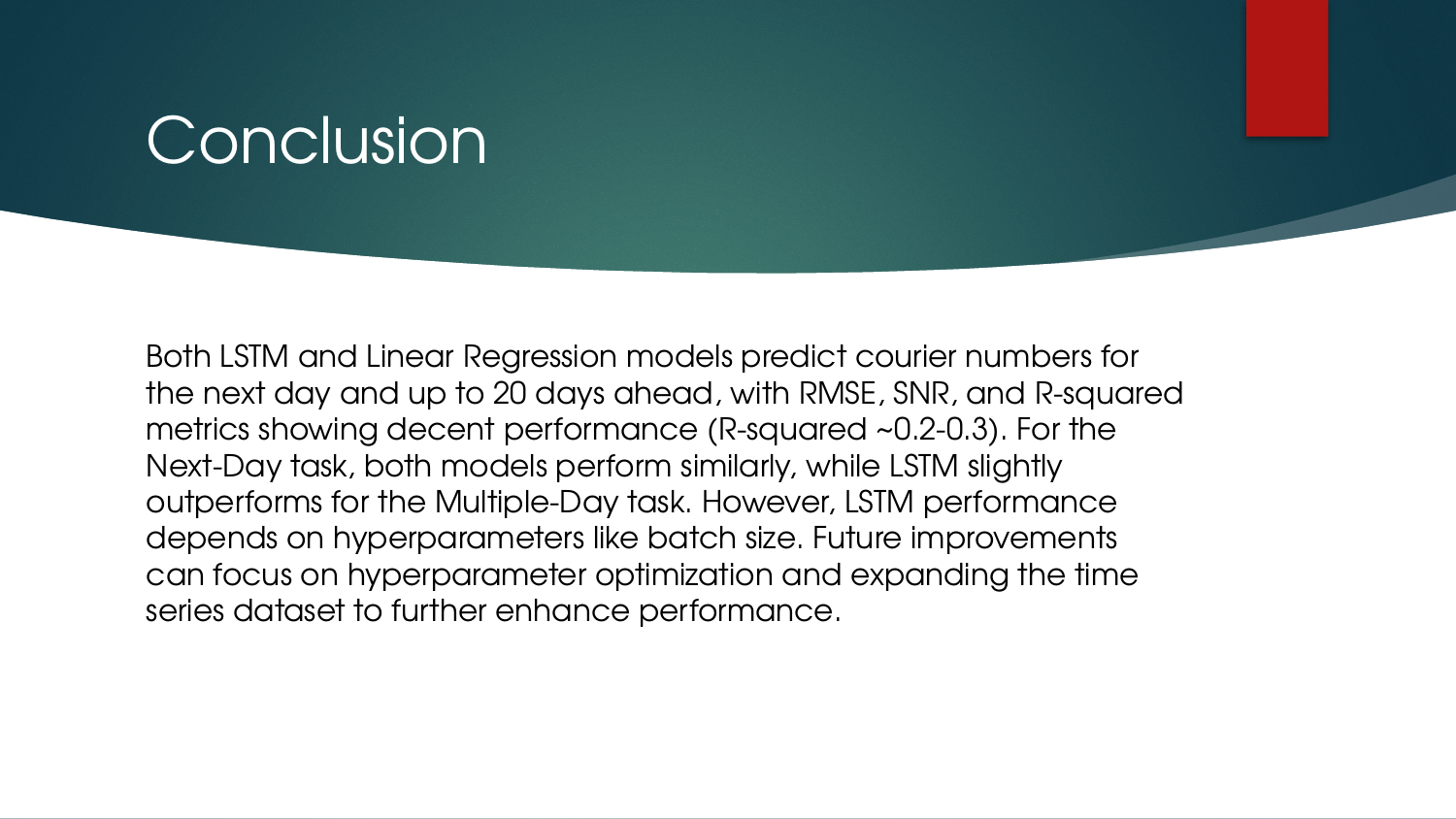

# Conclusion

Both LSTM and Linear Regression models predict courier numbers for the next day and up to 20 days ahead, with RMSE, SNR, and R-squared metrics showing decent performance (R-squared ~0.2-0.3). For the Next-Day task, both models perform similarly, while LSTM slightly outperforms for the Multiple-Day task. However, LSTM performance depends on hyperparameters like batch size. Future improvements can focus on hyperparameter optimization and expanding the time series dataset to further enhance performance.